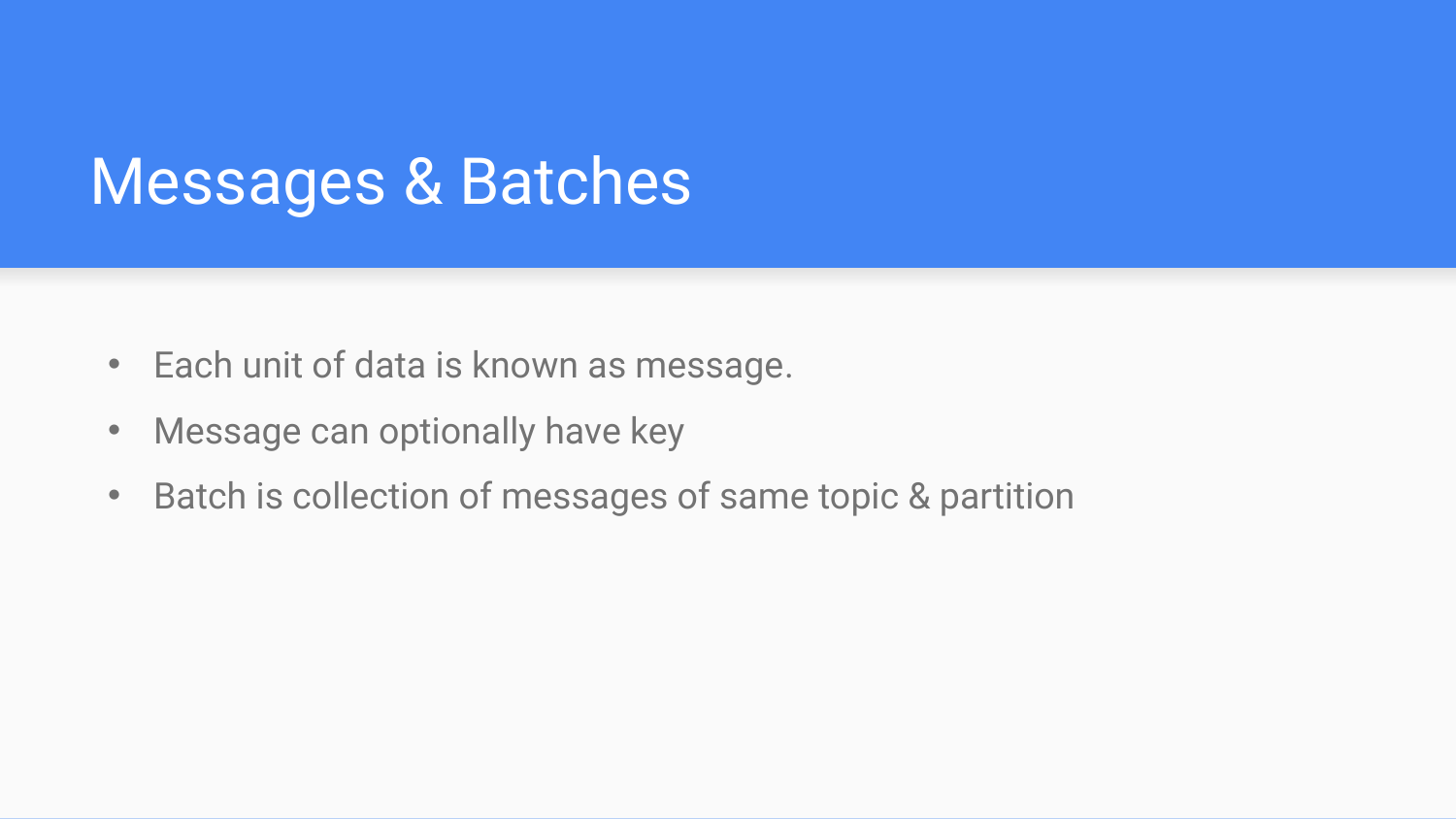

# Messages & Batches
Each unit of data is known as message.
Message can optionally have key
Batch is collection of messages of same topic & partition